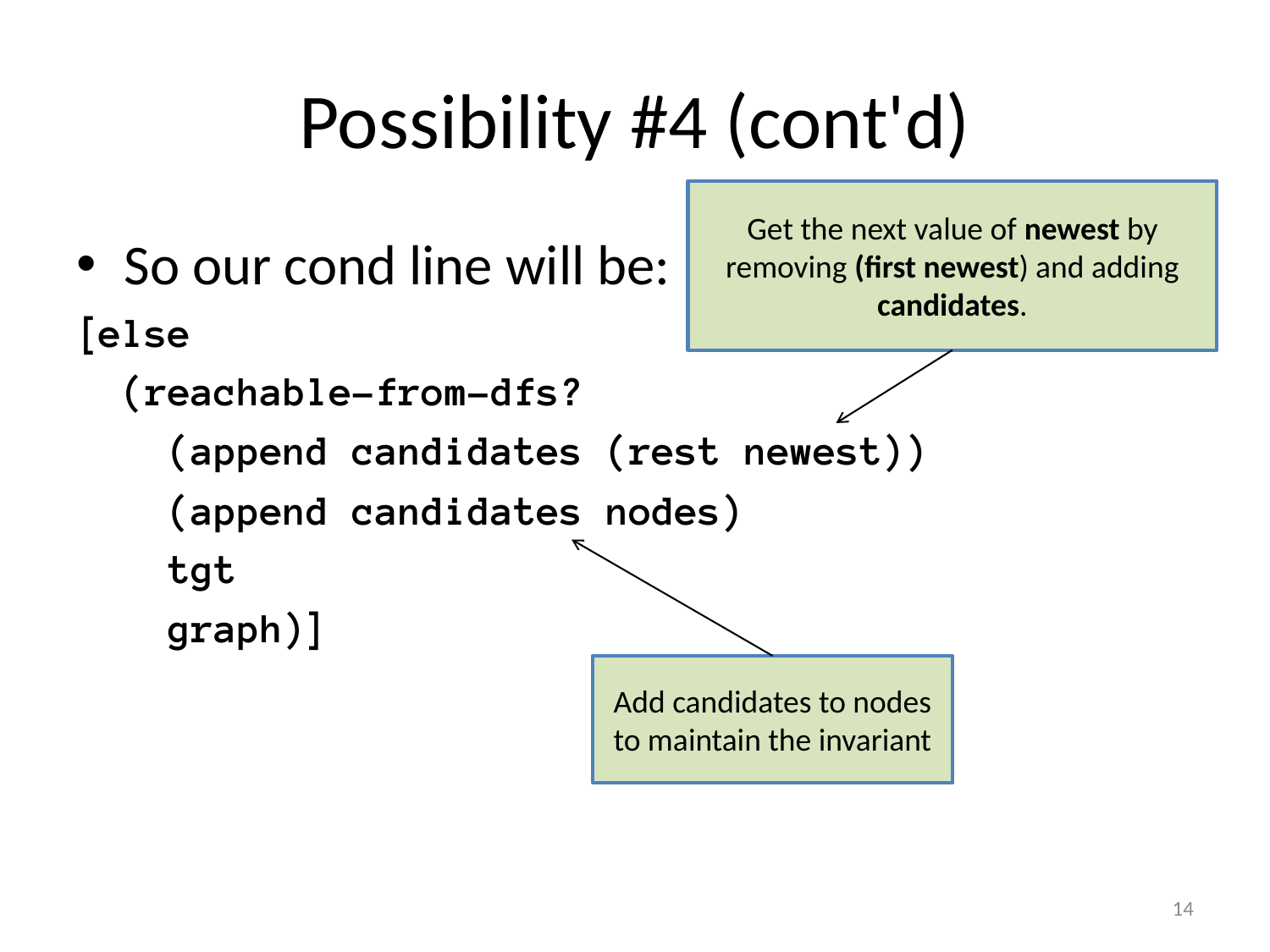

# Possibility #4 (cont'd)
Get the next value of newest by removing (first newest) and adding candidates.
So our cond line will be:
[else
  (reachable-from-dfs?
    (append candidates (rest newest))
    (append candidates nodes)
    tgt
    graph)]
Add candidates to nodes to maintain the invariant
14